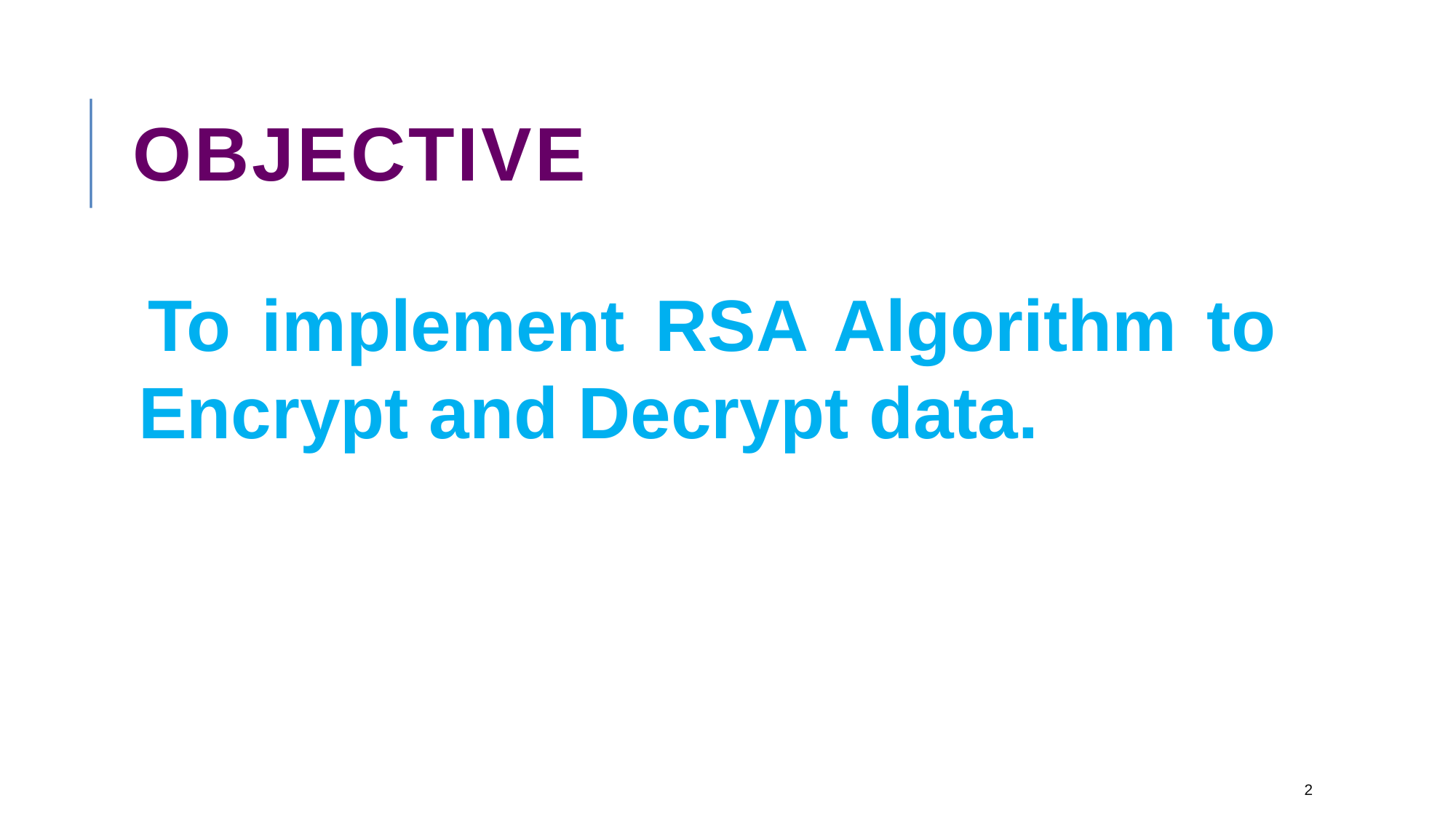

OBJECTIVE
To implement RSA Algorithm to Encrypt and Decrypt data.
2